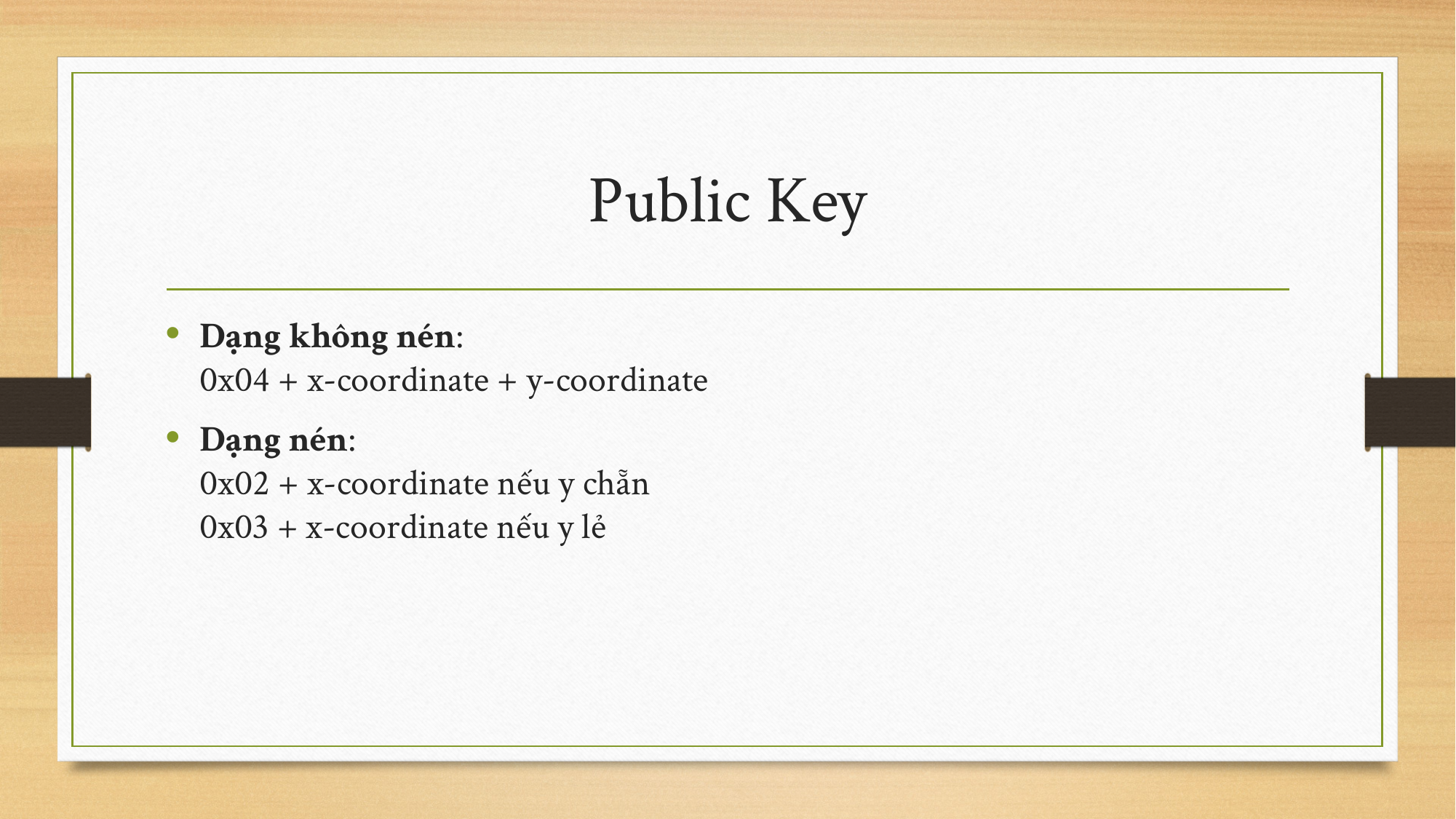

# Public Key
Dạng không nén:
0x04 + x-coordinate + y-coordinate
Dạng nén:
0x02 + x-coordinate nếu y chẵn
0x03 + x-coordinate nếu y lẻ